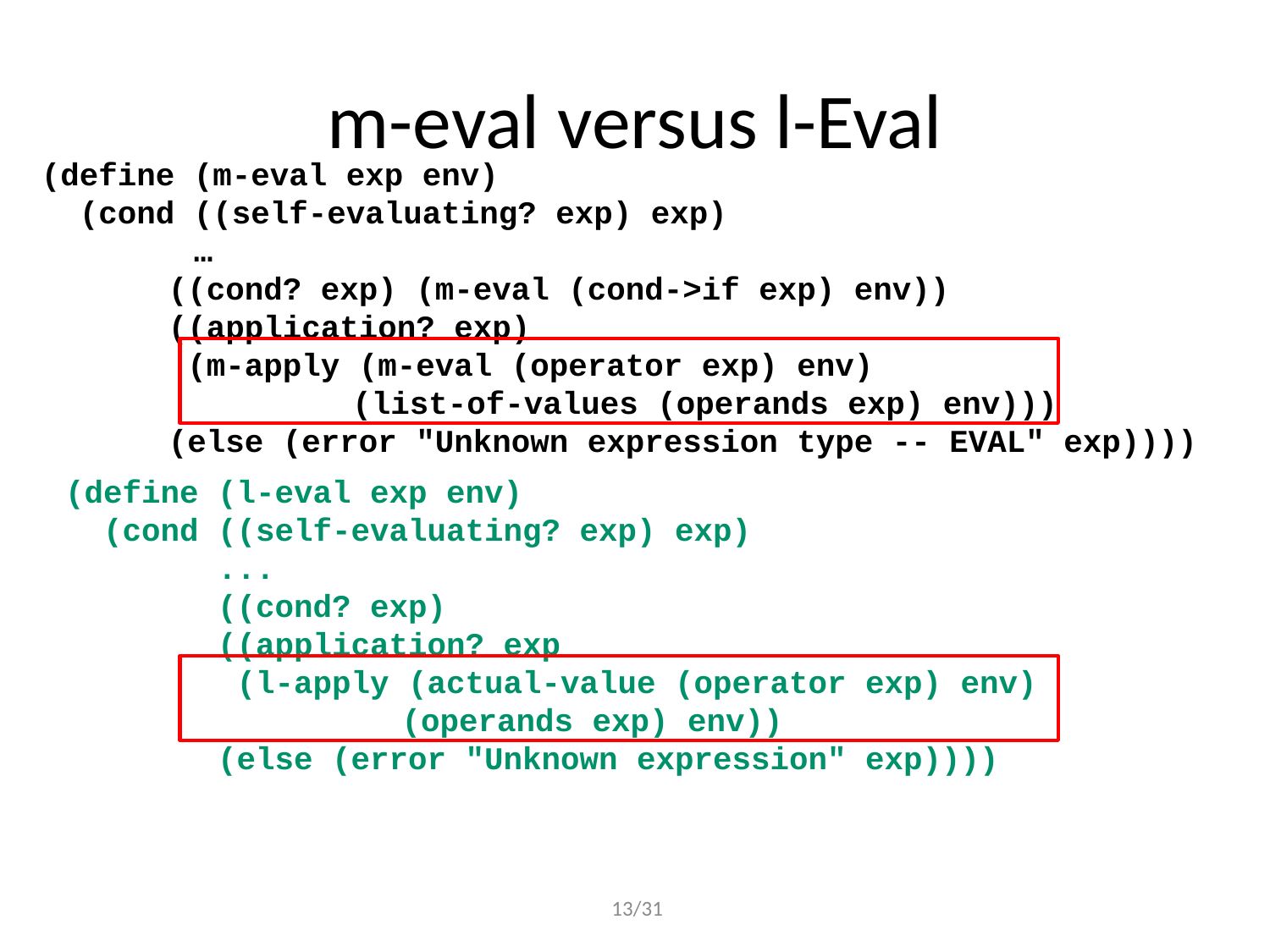

# m-eval versus l-Eval
(define (m-eval exp env)
  (cond ((self-evaluating? exp) exp)
        …
	((cond? exp) (m-eval (cond->if exp) env))
	((application? exp)
	 (m-apply (m-eval (operator exp) env)
		   (list-of-values (operands exp) env)))
	(else (error "Unknown expression type -- EVAL" exp))))

(define (l-eval exp env)
  (cond ((self-evaluating? exp) exp)
        ...
        ((cond? exp)
        ((application? exp
         (l-apply (actual-value (operator exp) env)
	           (operands exp) env))
        (else (error "Unknown expression" exp))))

 13/31